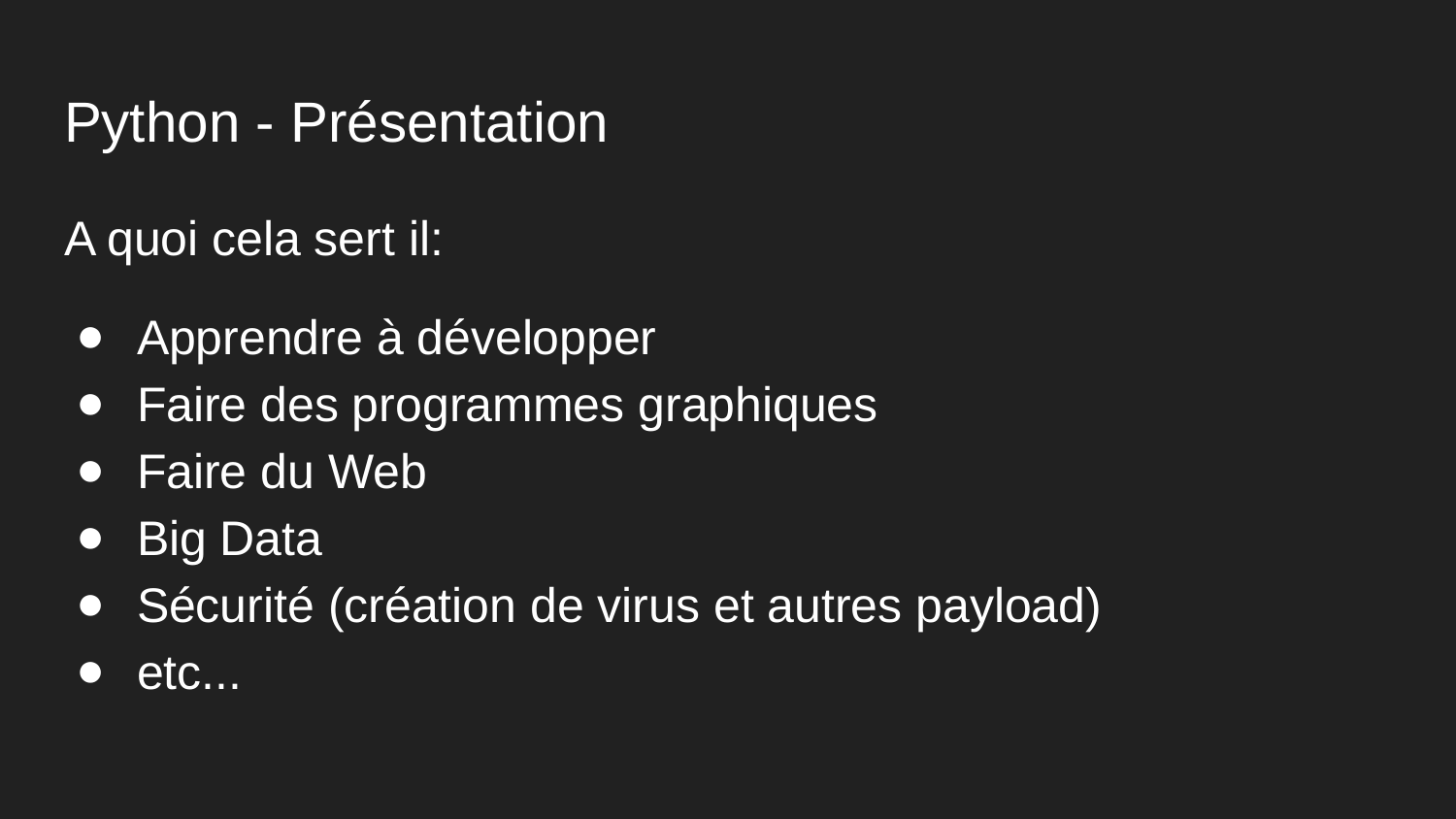

# Python - Présentation
A quoi cela sert il:
Apprendre à développer
Faire des programmes graphiques
Faire du Web
Big Data
Sécurité (création de virus et autres payload)
etc...